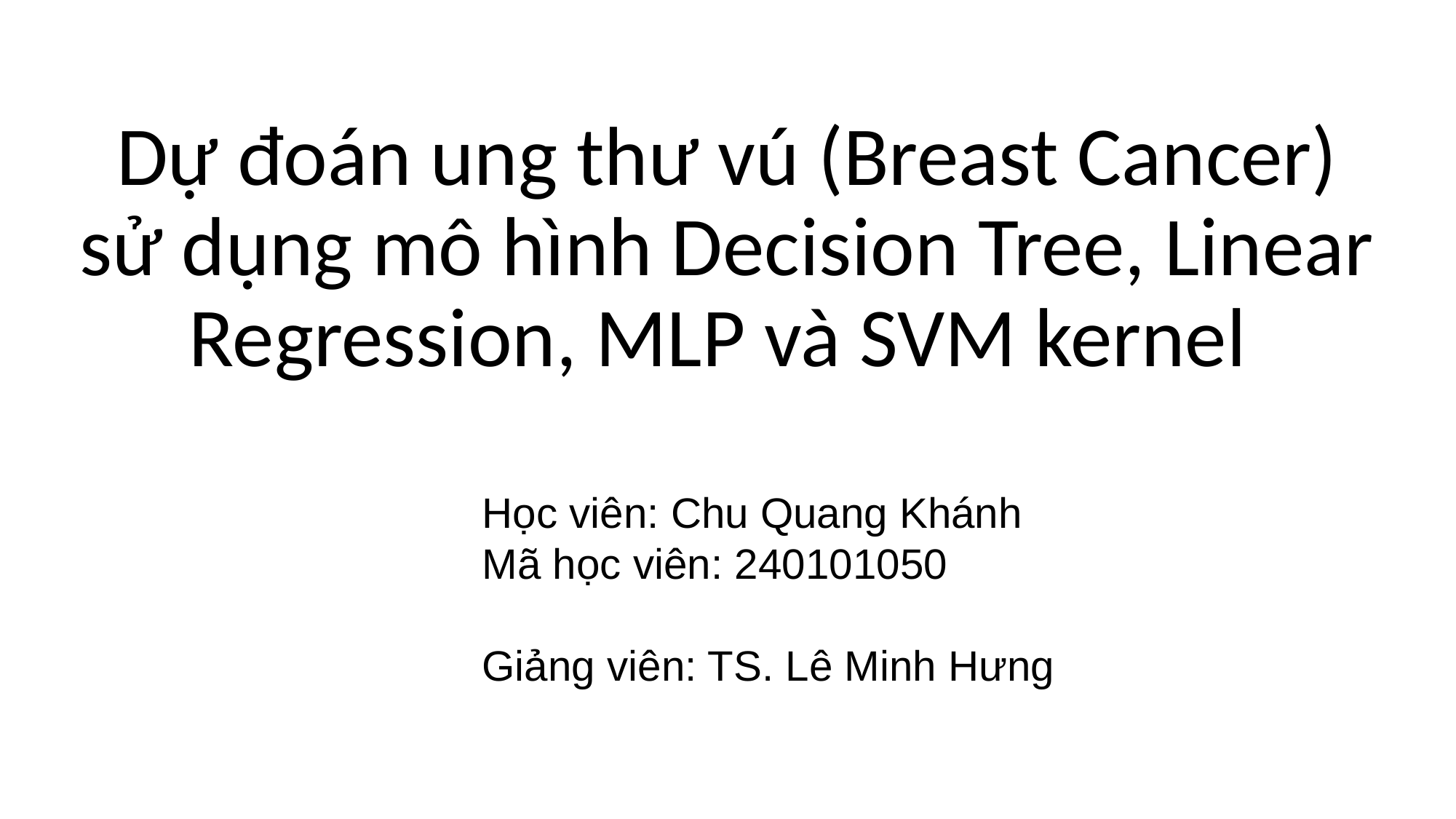

# Dự đoán ung thư vú (Breast Cancer) sử dụng mô hình Decision Tree, Linear Regression, MLP và SVM kernel
Học viên: Chu Quang Khánh
Mã học viên: 240101050

Giảng viên: TS. Lê Minh Hưng